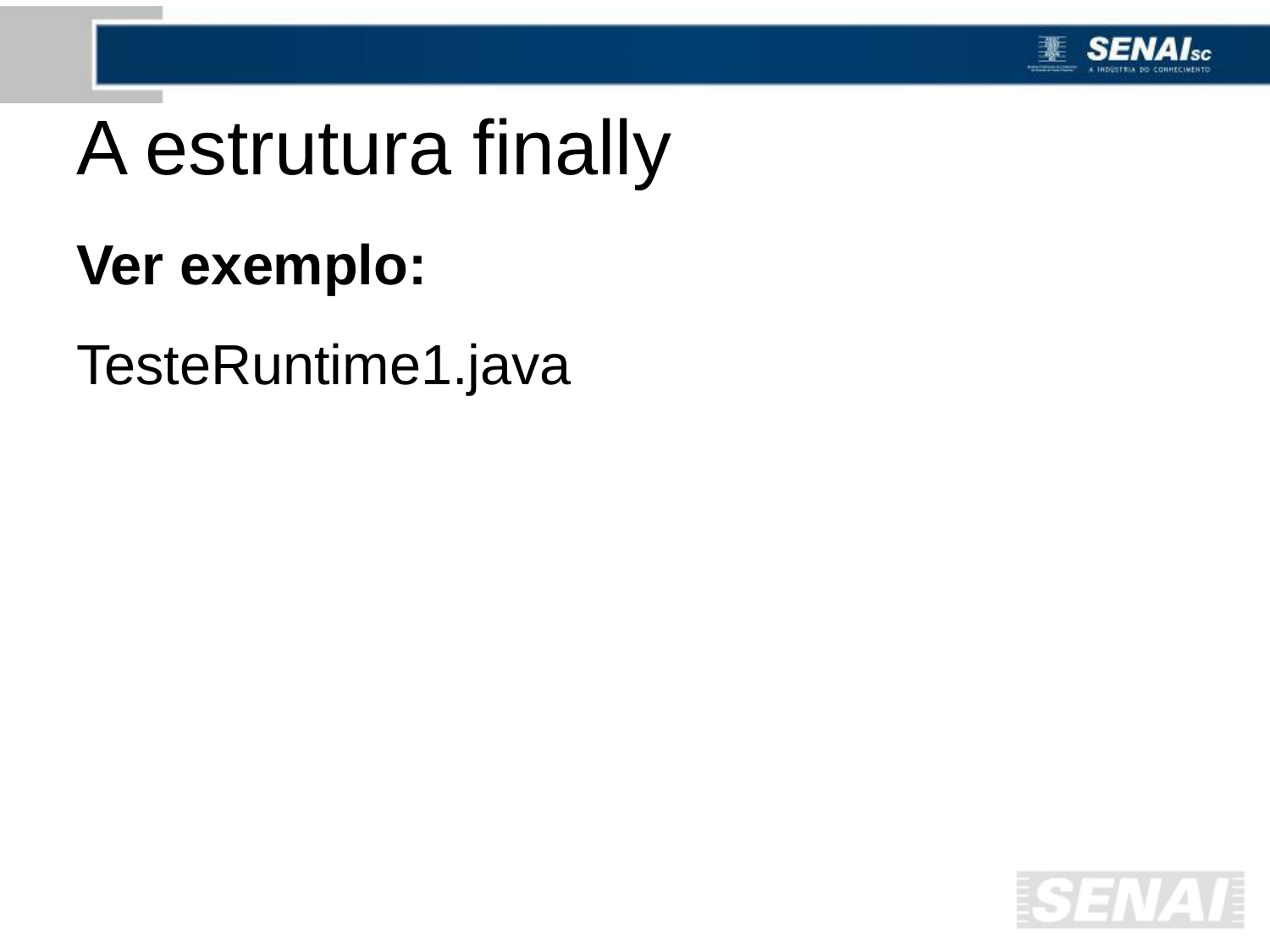

# A estrutura finally
Ver exemplo:
TesteRuntime1.java